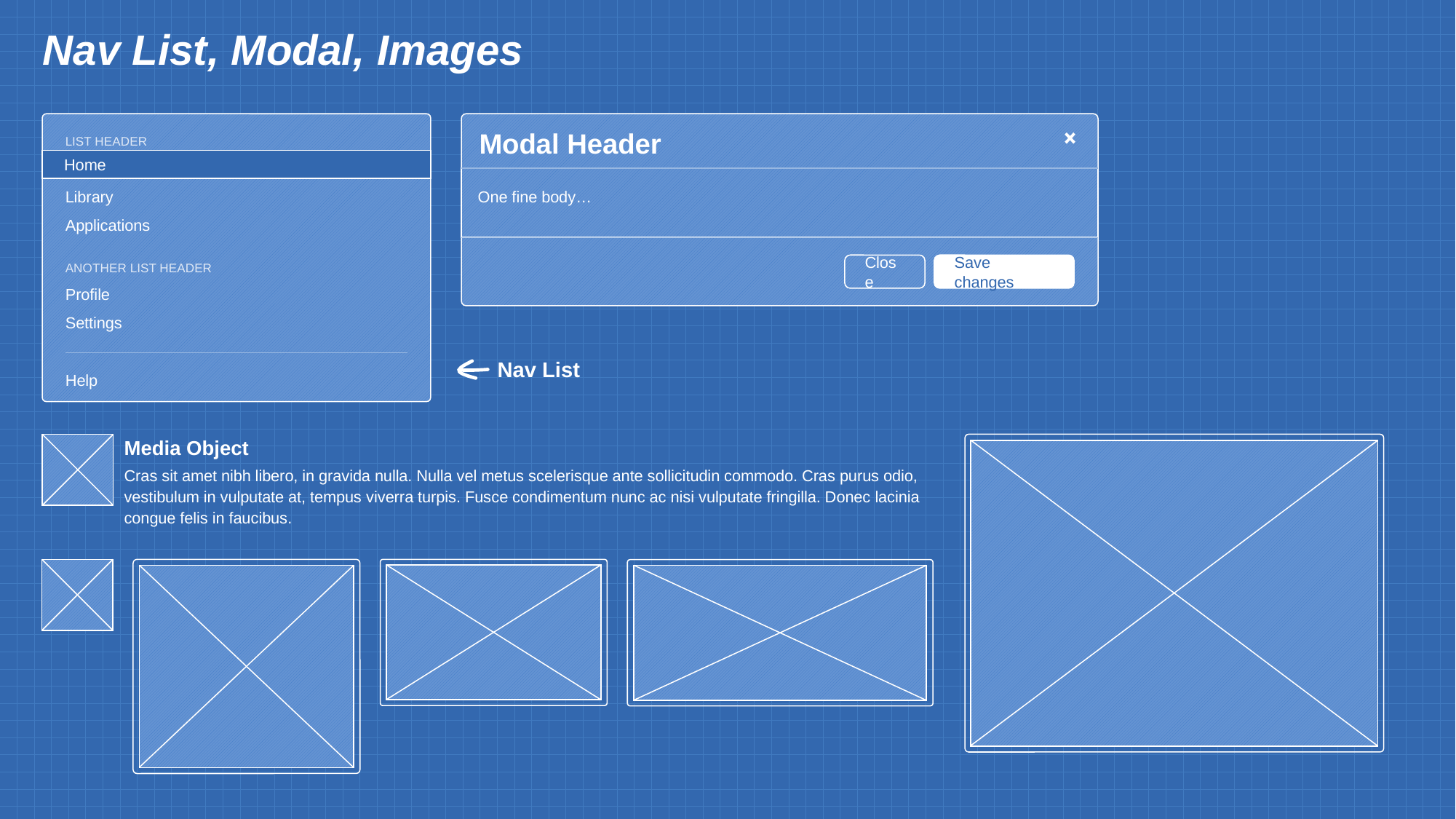

# Nav List, Modal, Images
List Header
Home
Library
Applications
Another List Header
Profile
Settings

Help
Home
Modal Header

One fine body…
Close
Save changes
Nav List

Media Object
Cras sit amet nibh libero, in gravida nulla. Nulla vel metus scelerisque ante sollicitudin commodo. Cras purus odio, vestibulum in vulputate at, tempus viverra turpis. Fusce condimentum nunc ac nisi vulputate fringilla. Donec lacinia congue felis in faucibus.